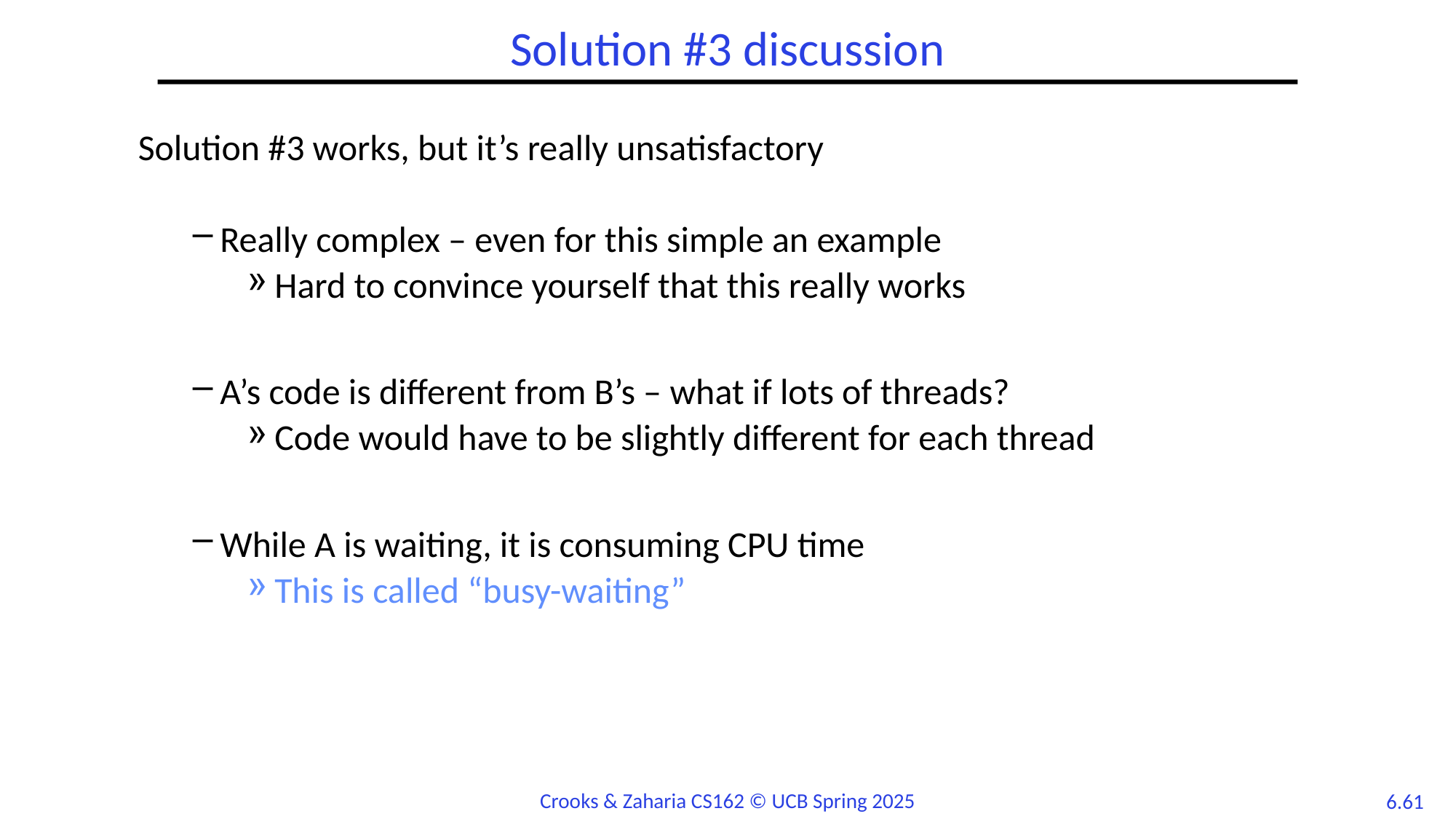

# Solution #3 discussion
Solution #3 works, but it’s really unsatisfactory

Really complex – even for this simple an example
Hard to convince yourself that this really works

A’s code is different from B’s – what if lots of threads?
Code would have to be slightly different for each thread

While A is waiting, it is consuming CPU time
This is called “busy-waiting”